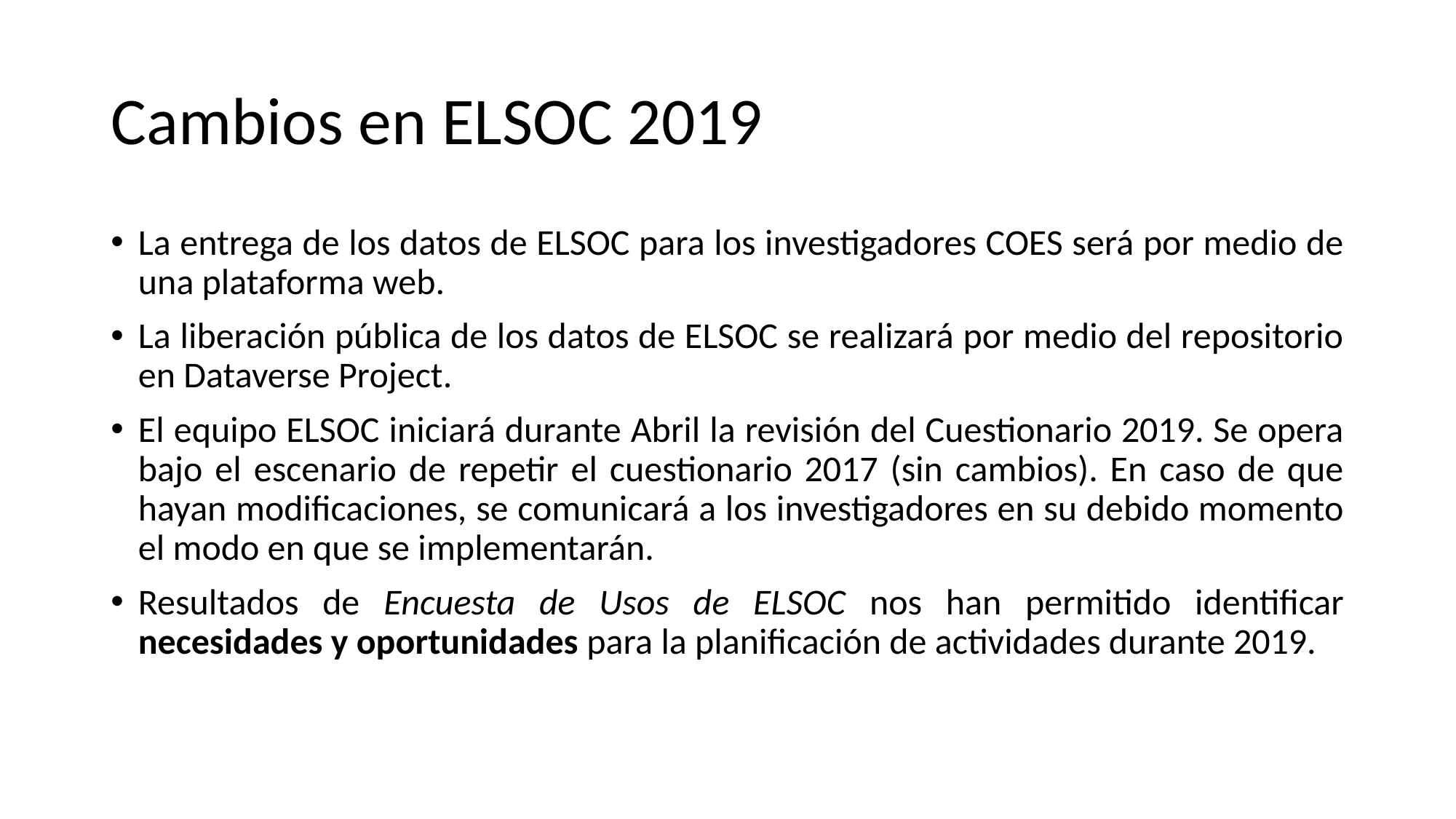

# Cambios en ELSOC 2019
La entrega de los datos de ELSOC para los investigadores COES será por medio de una plataforma web.
La liberación pública de los datos de ELSOC se realizará por medio del repositorio en Dataverse Project.
El equipo ELSOC iniciará durante Abril la revisión del Cuestionario 2019. Se opera bajo el escenario de repetir el cuestionario 2017 (sin cambios). En caso de que hayan modificaciones, se comunicará a los investigadores en su debido momento el modo en que se implementarán.
Resultados de Encuesta de Usos de ELSOC nos han permitido identificar necesidades y oportunidades para la planificación de actividades durante 2019.